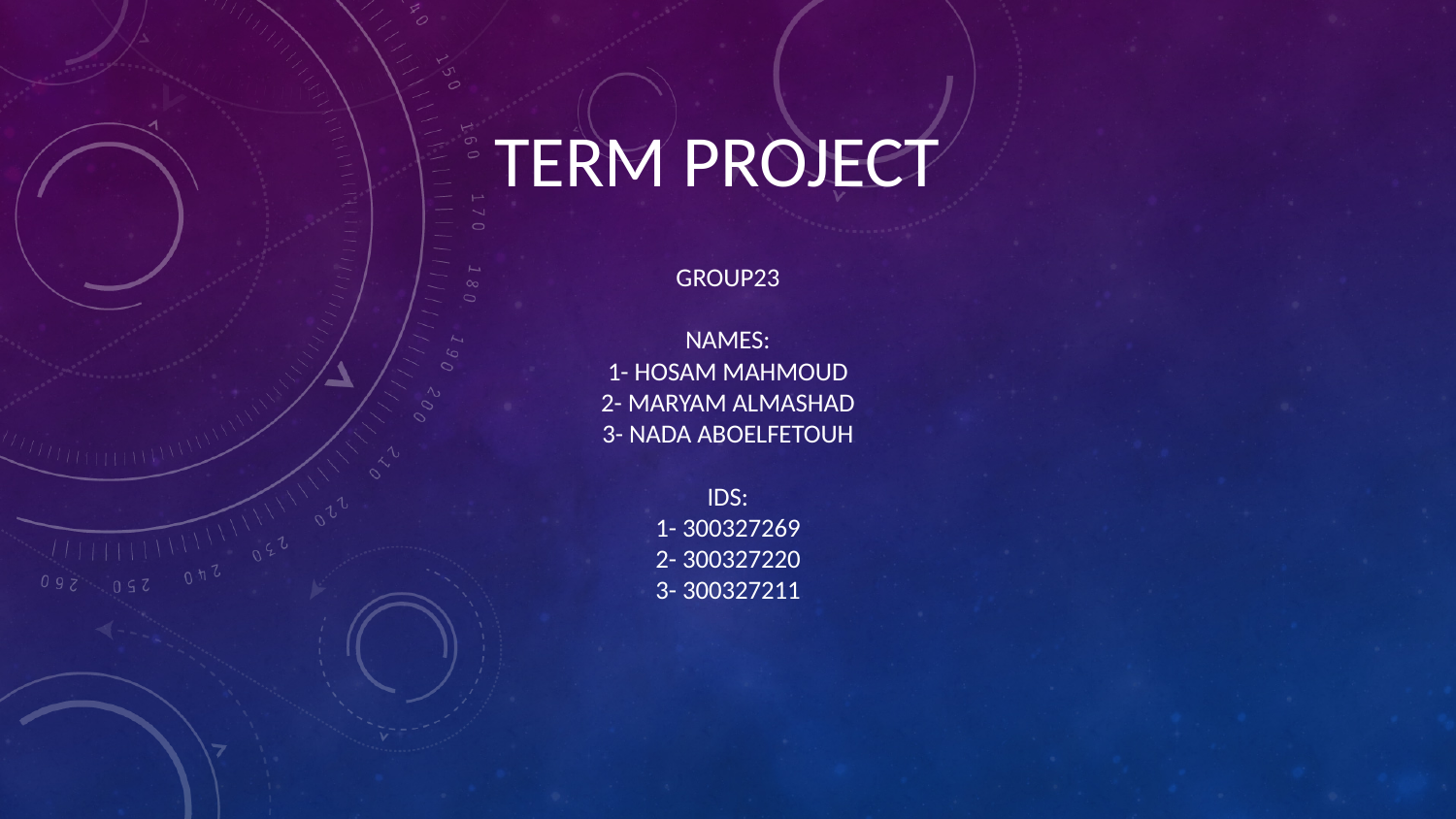

# Term Project
Group23

Names:
1- Hosam Mahmoud
2- Maryam Almashad
3- Nada Aboelfetouh

IDs:
1- 300327269
2- 300327220
3- 300327211